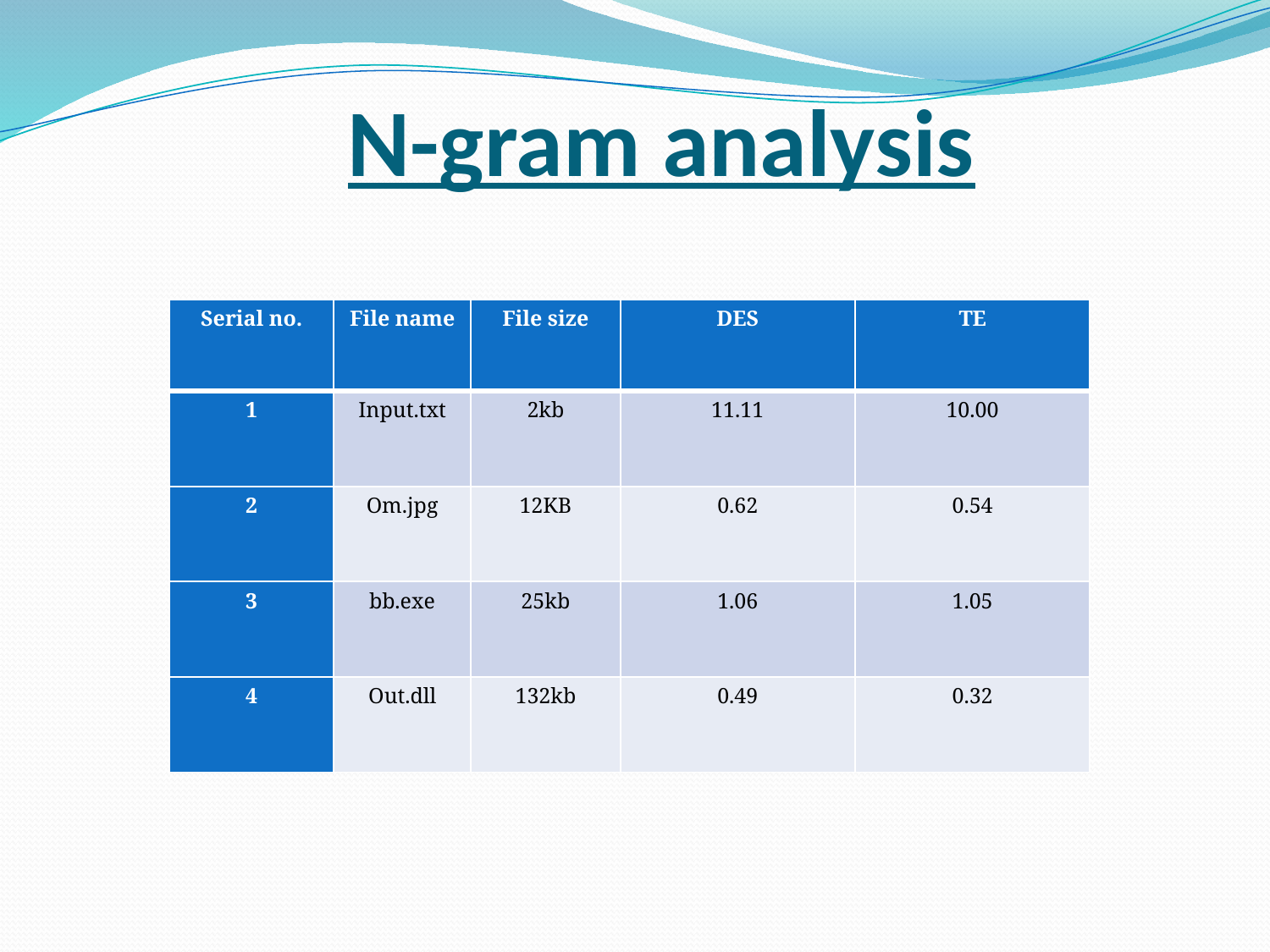

# N-gram analysis
| Serial no. | File name | File size | DES | TE |
| --- | --- | --- | --- | --- |
| 1 | Input.txt | 2kb | 11.11 | 10.00 |
| 2 | Om.jpg | 12KB | 0.62 | 0.54 |
| 3 | bb.exe | 25kb | 1.06 | 1.05 |
| 4 | Out.dll | 132kb | 0.49 | 0.32 |